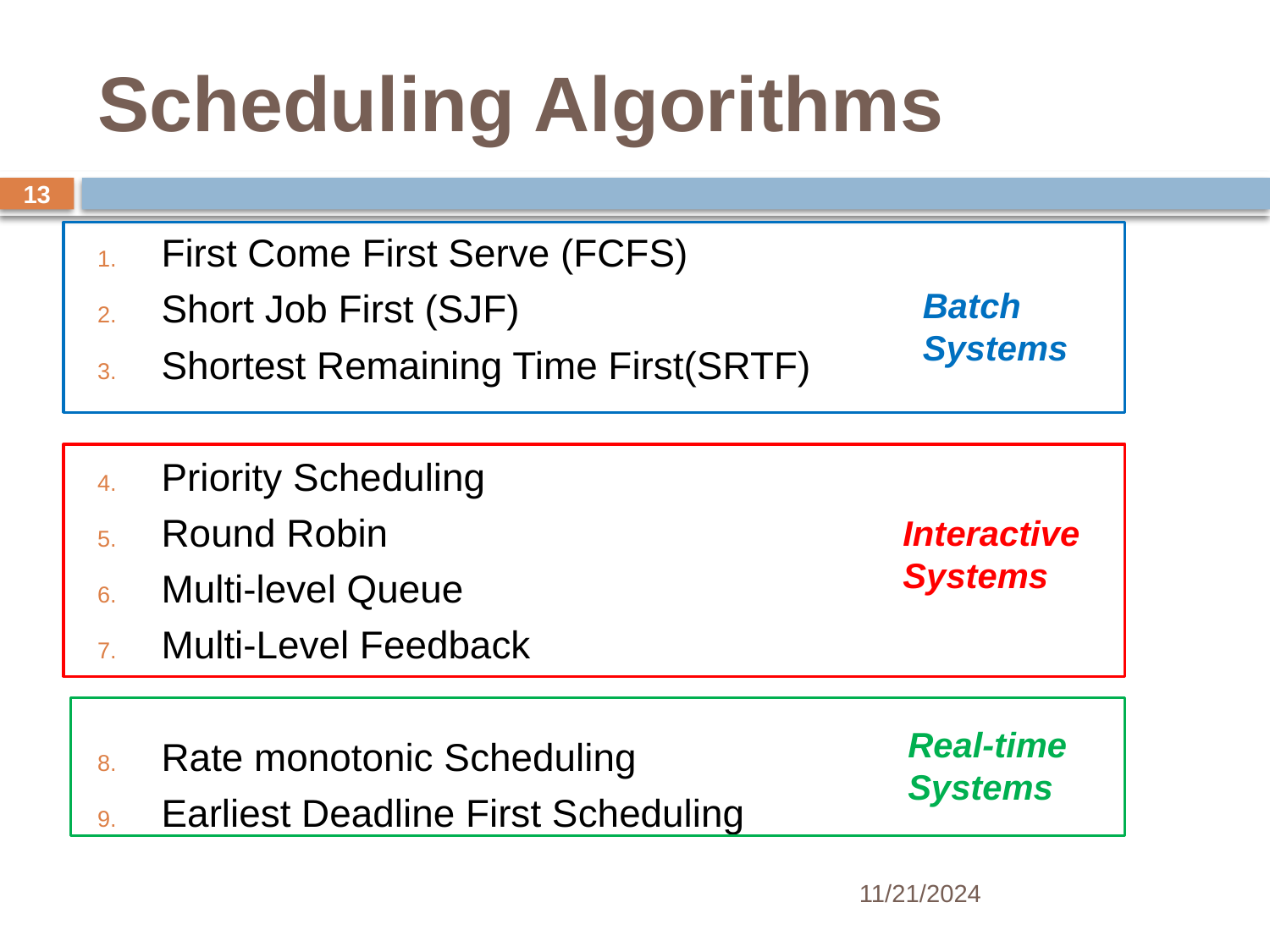

# Scheduling Algorithms
13

First Come First Serve (FCFS)
Short Job First (SJF)
Shortest Remaining Time First(SRTF)

Priority Scheduling
Round Robin
Multi-level Queue
Multi-Level Feedback

Rate monotonic Scheduling
Earliest Deadline First Scheduling
Batch
Systems

Interactive
Systems

Real-time
Systems
11/21/2024